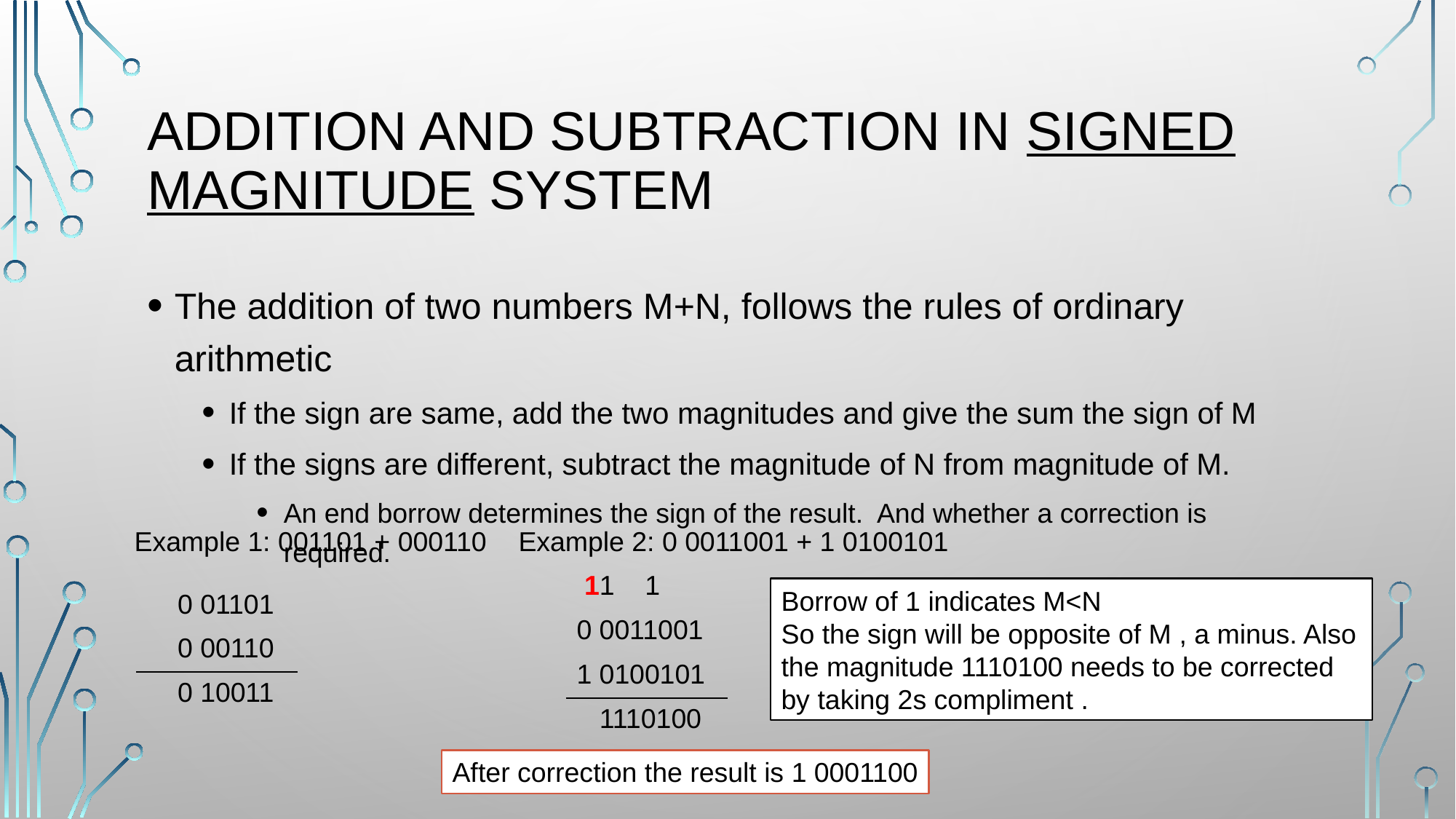

# Addition and Subtraction in Signed magnitude system
The addition of two numbers M+N, follows the rules of ordinary arithmetic
If the sign are same, add the two magnitudes and give the sum the sign of M
If the signs are different, subtract the magnitude of N from magnitude of M.
An end borrow determines the sign of the result.  And whether a correction is required.
Example 1: 001101 + 000110
Example 2: 0 0011001 + 1 0100101
| 11 1 |
| --- |
| 0 0011001 |
| 1 0100101 |
| 1110100 |
Borrow of 1 indicates M<N
So the sign will be opposite of M , a minus. Also the magnitude 1110100 needs to be corrected by taking 2s compliment .
| 0 01101 |
| --- |
| 0 00110 |
| 0 10011 |
After correction the result is 1 0001100